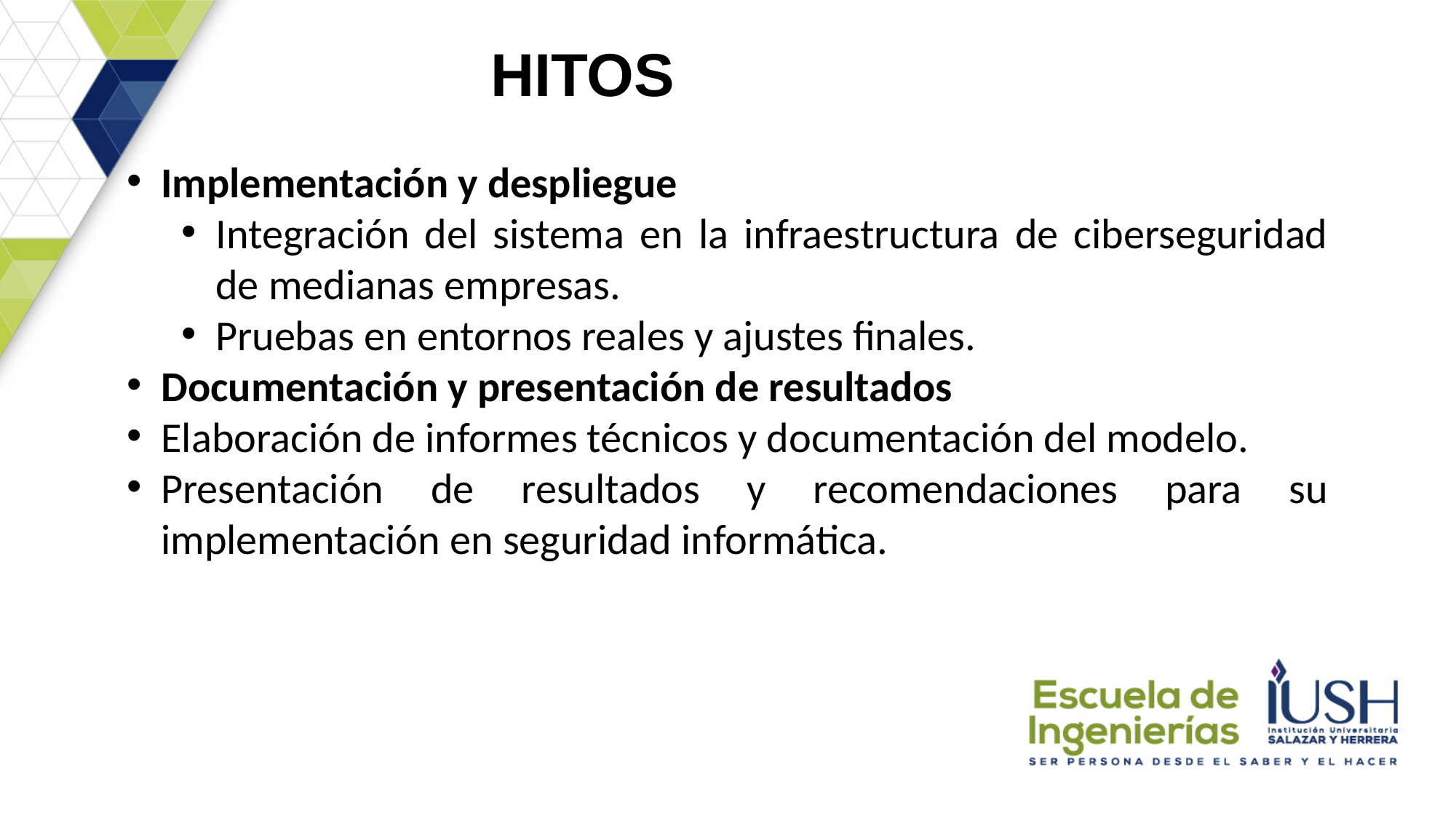

HITOS
Implementación y despliegue
Integración del sistema en la infraestructura de ciberseguridad de medianas empresas.
Pruebas en entornos reales y ajustes finales.
Documentación y presentación de resultados
Elaboración de informes técnicos y documentación del modelo.
Presentación de resultados y recomendaciones para su implementación en seguridad informática.